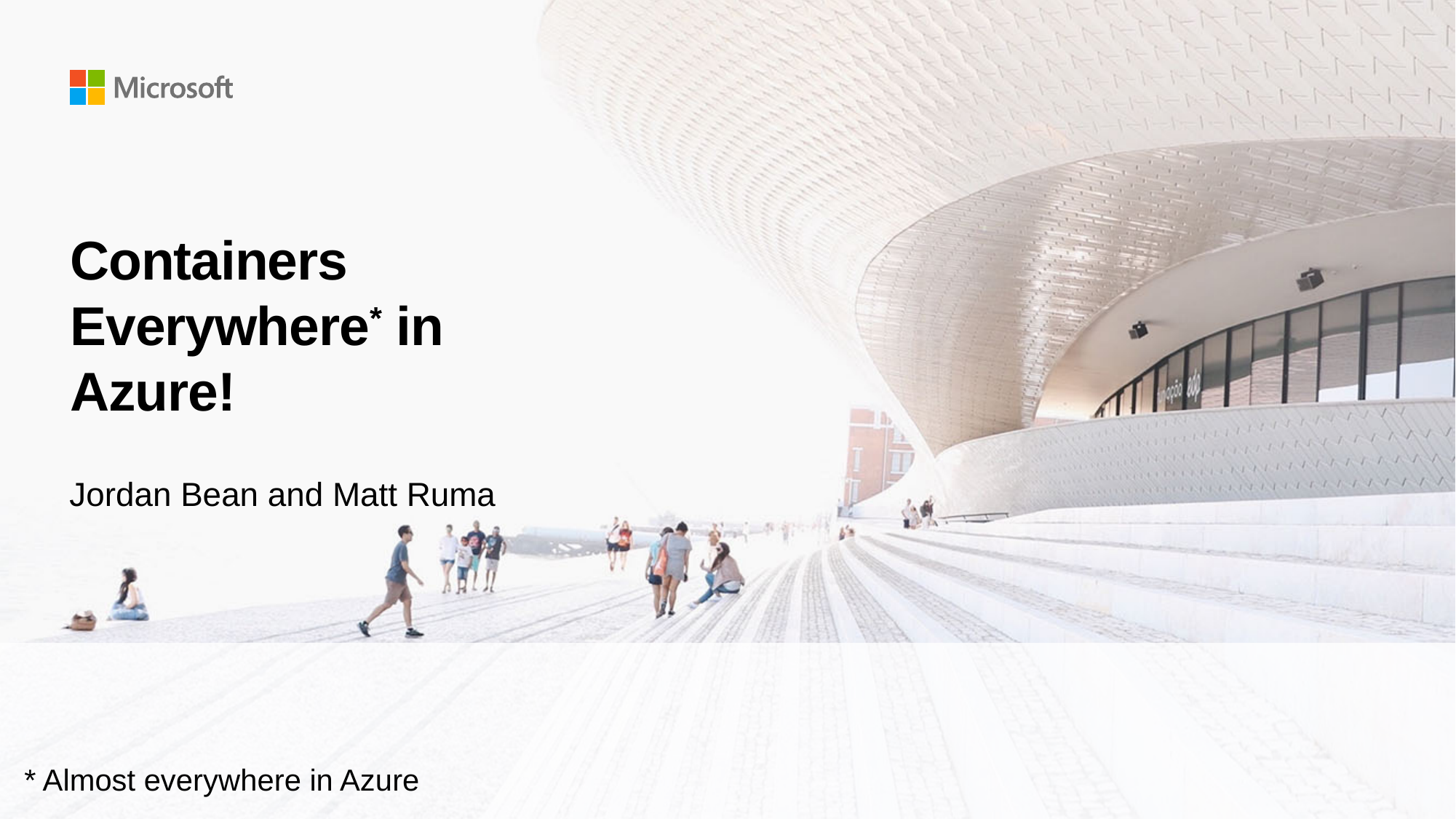

# Containers Everywhere* in Azure!
Jordan Bean and Matt Ruma
* Almost everywhere in Azure